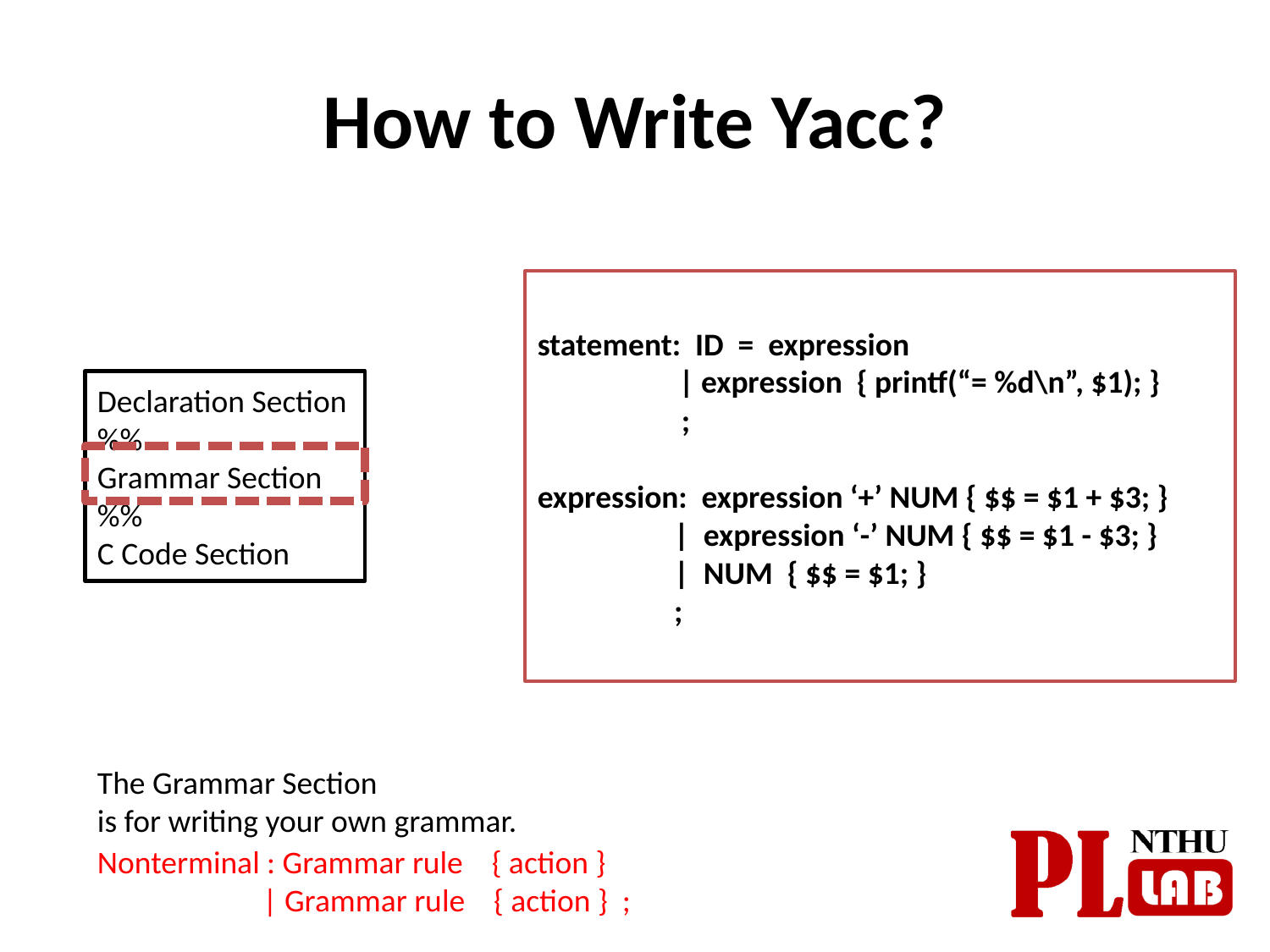

# How to Write Yacc?
statement:  ID  =  expression
	  | expression  { printf(“= %d\n”, $1); }
                    ;

expression:  expression ‘+’ NUM { $$ = $1 + $3; }
                   |  expression ‘-’ NUM { $$ = $1 - $3; }
                   |  NUM  { $$ = $1; }
                   ;
Declaration Section
%%
Grammar Section
%%
C Code Section

The Grammar Section
is for writing your own grammar.
Nonterminal : Grammar rule    { action }
                       | Grammar rule    { action }  ;